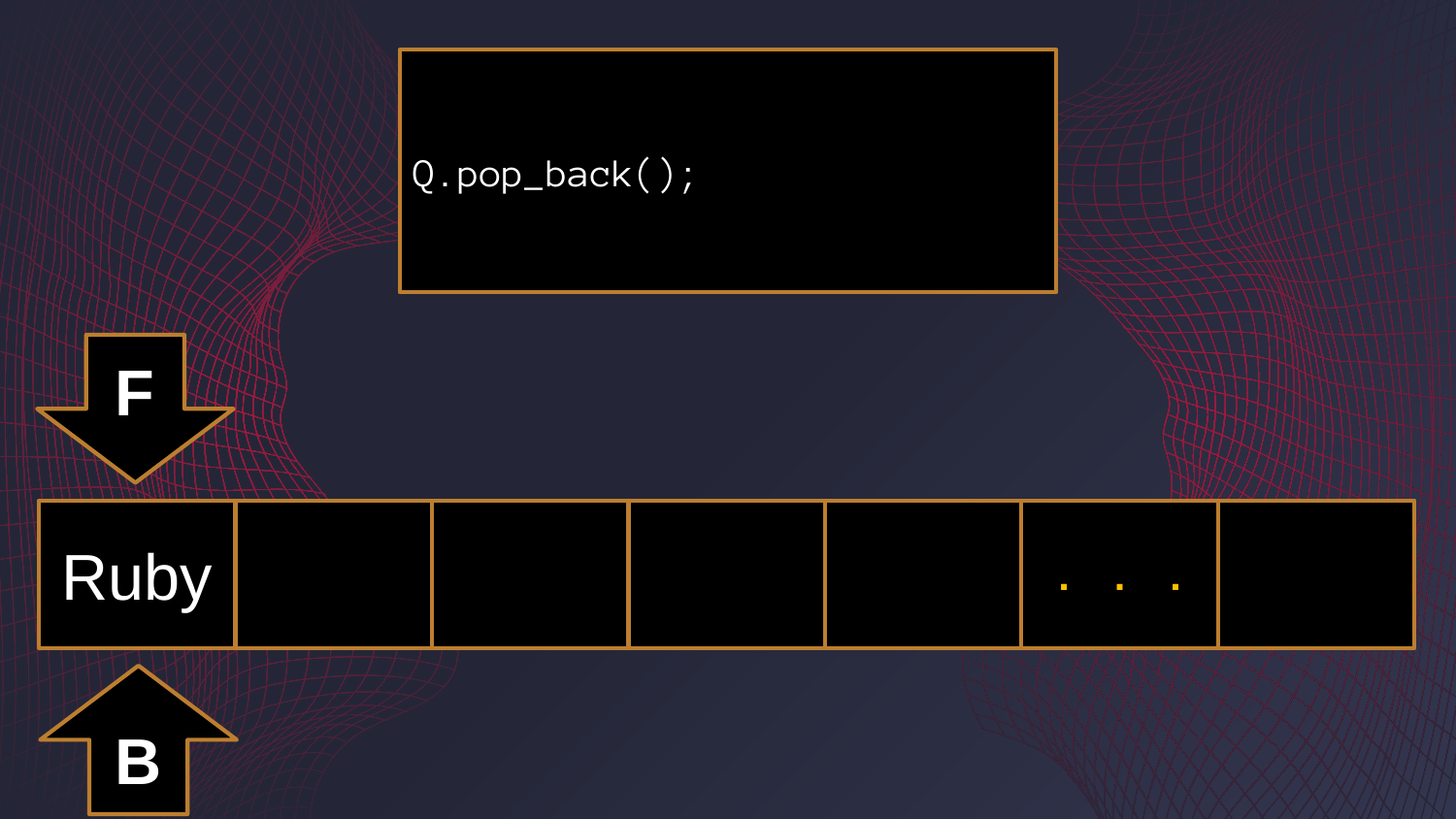

Q.pop_back();
F
Ruby

.    .    .

B